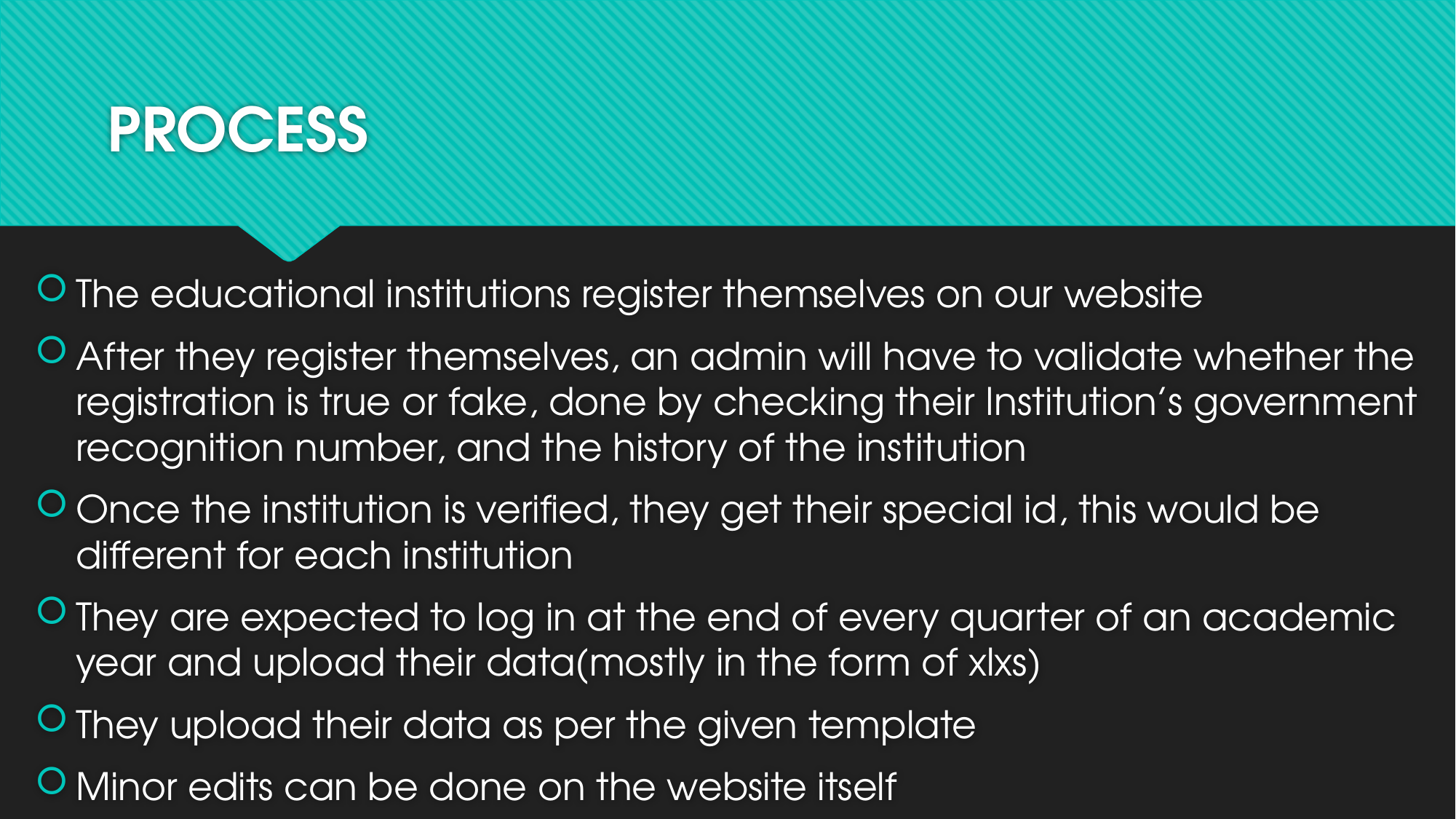

# PROCESS
The educational institutions register themselves on our website
After they register themselves, an admin will have to validate whether the registration is true or fake, done by checking their Institution’s government recognition number, and the history of the institution
Once the institution is verified, they get their special id, this would be different for each institution
They are expected to log in at the end of every quarter of an academic year and upload their data(mostly in the form of xlxs)
They upload their data as per the given template
Minor edits can be done on the website itself